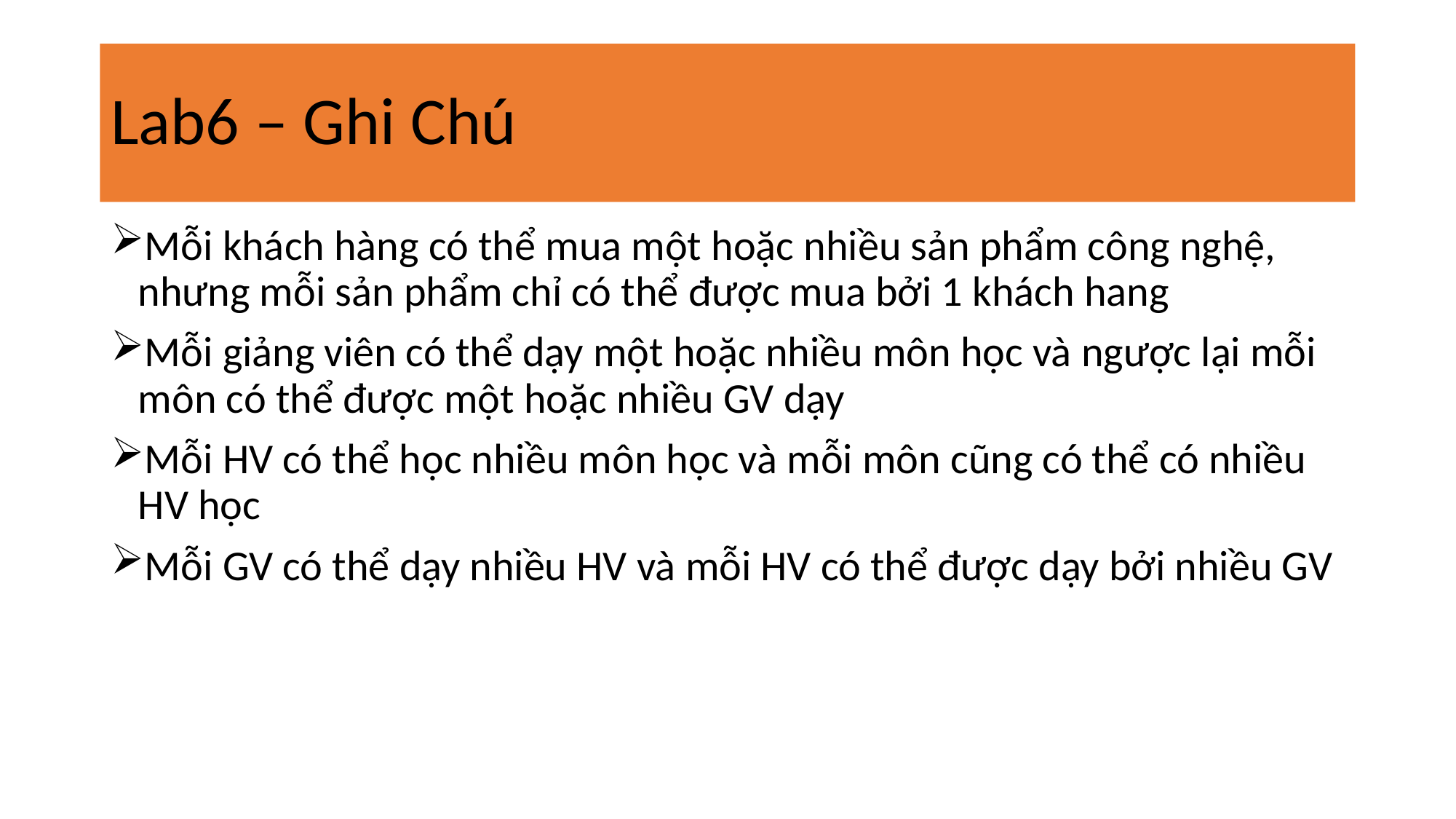

# Lab6 – Ghi Chú
Mỗi khách hàng có thể mua một hoặc nhiều sản phẩm công nghệ, nhưng mỗi sản phẩm chỉ có thể được mua bởi 1 khách hang
Mỗi giảng viên có thể dạy một hoặc nhiều môn học và ngược lại mỗi môn có thể được một hoặc nhiều GV dạy
Mỗi HV có thể học nhiều môn học và mỗi môn cũng có thể có nhiều HV học
Mỗi GV có thể dạy nhiều HV và mỗi HV có thể được dạy bởi nhiều GV